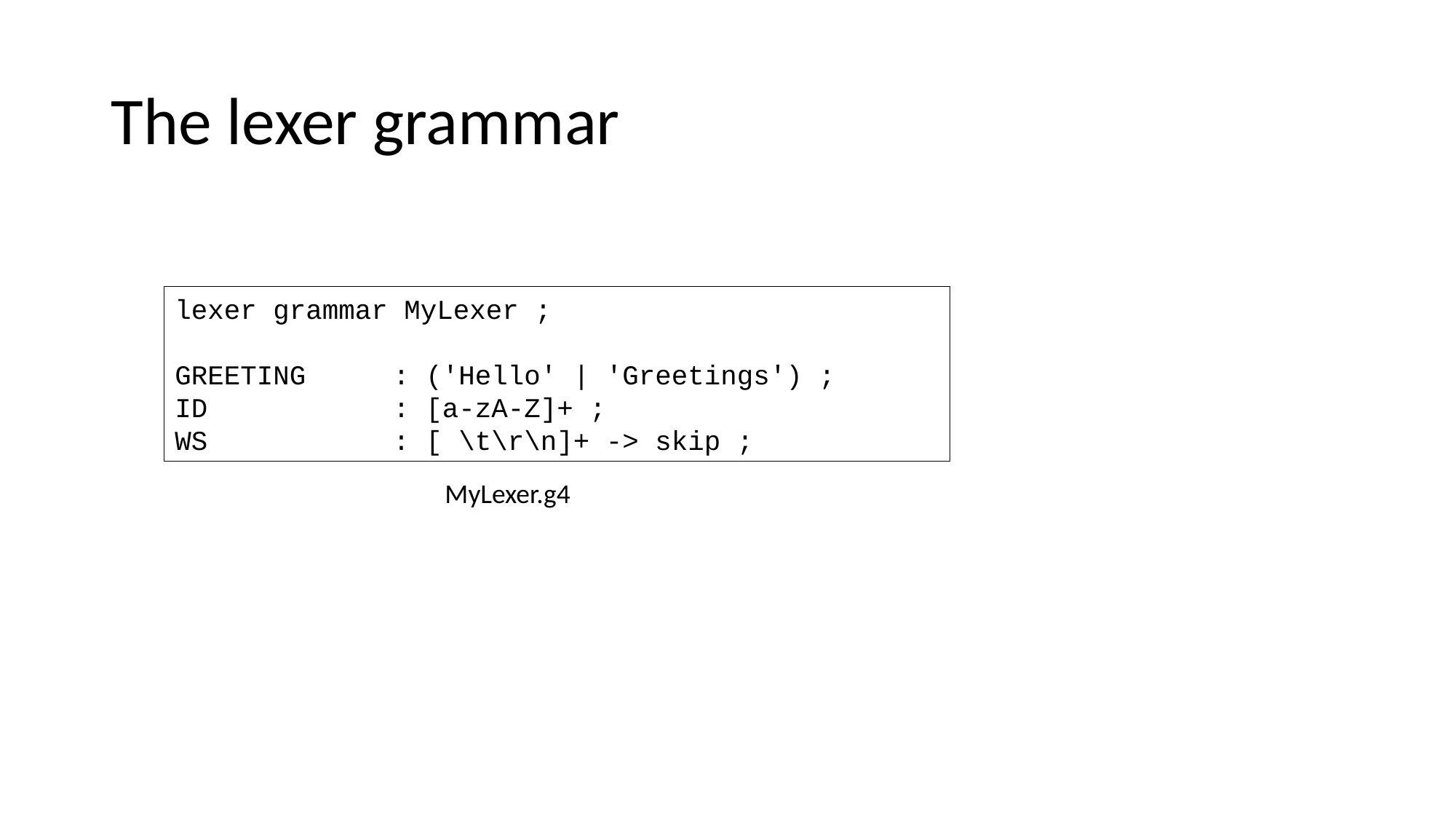

# The lexer grammar
lexer grammar MyLexer ;

GREETING	: ('Hello' | 'Greetings') ;
ID  		: [a-zA-Z]+ ;
WS  		: [ \t\r\n]+ -> skip ;
MyLexer.g4